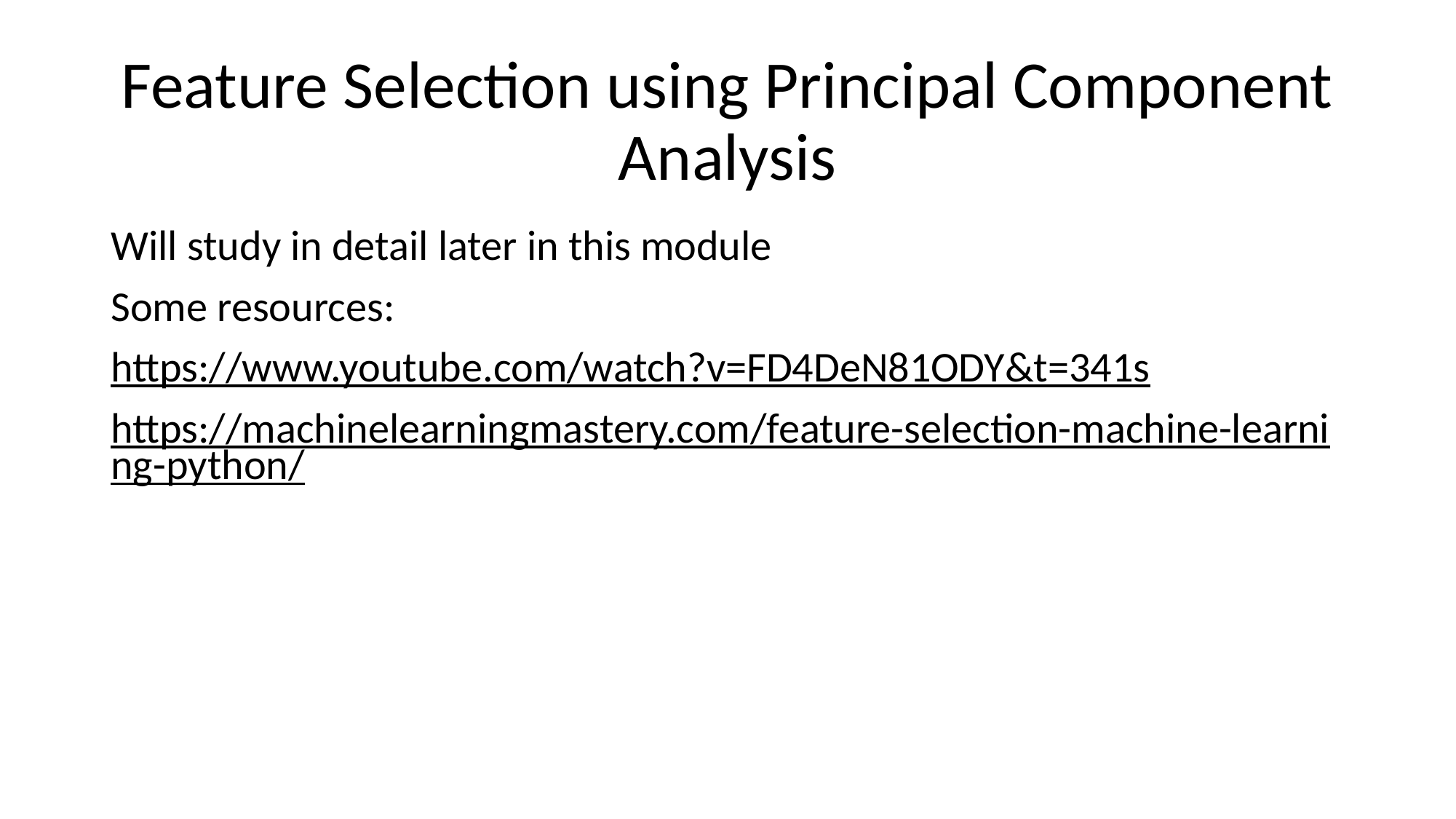

# Feature Selection using Principal Component Analysis
Will study in detail later in this module
Some resources:
https://www.youtube.com/watch?v=FD4DeN81ODY&t=341s
https://machinelearningmastery.com/feature-selection-machine-learning-python/